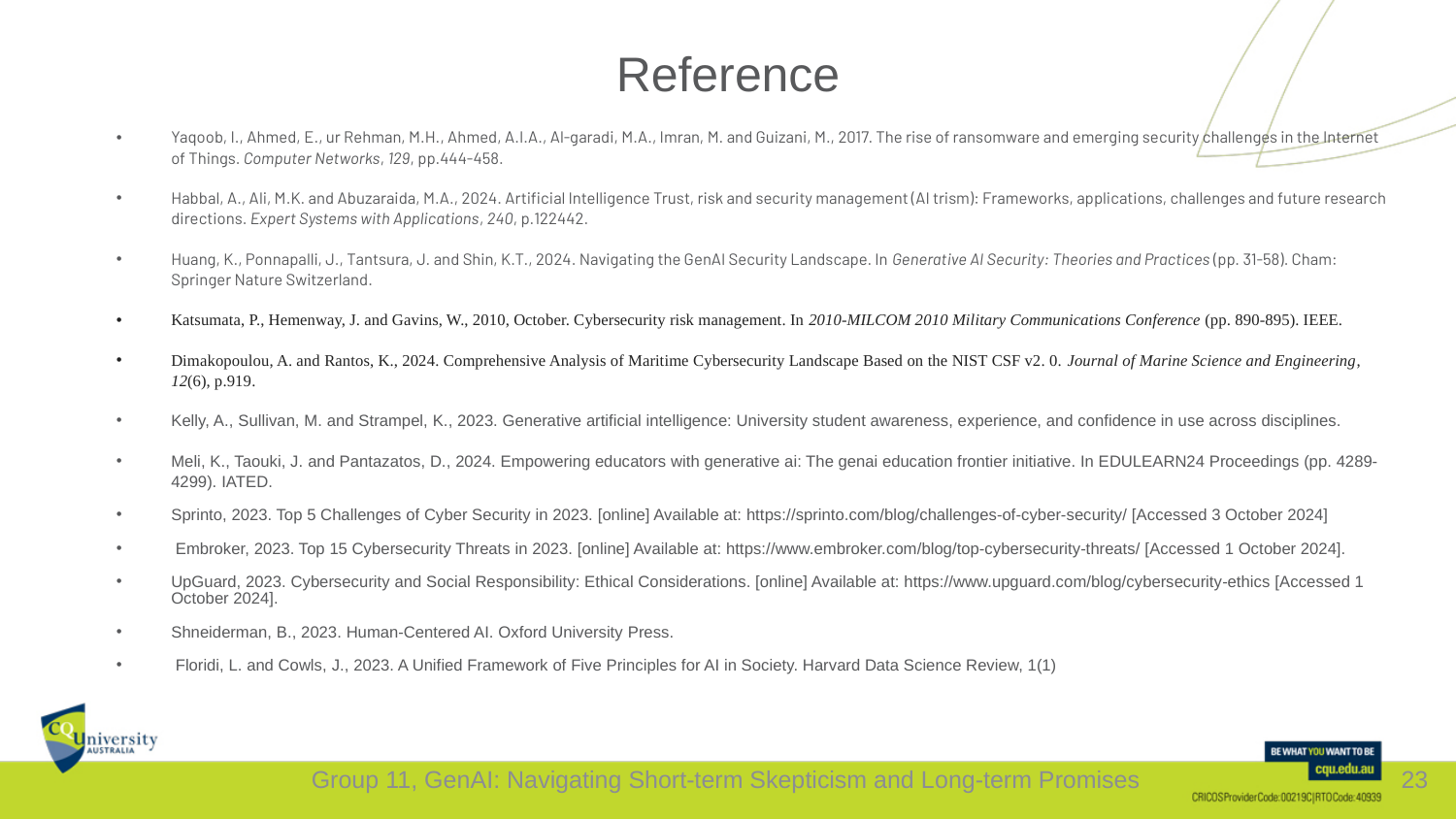

# Reference
Yaqoob, I., Ahmed, E., ur Rehman, M.H., Ahmed, A.I.A., Al-garadi, M.A., Imran, M. and Guizani, M., 2017. The rise of ransomware and emerging security challenges in the Internet of Things. Computer Networks, 129, pp.444-458.
Habbal, A., Ali, M.K. and Abuzaraida, M.A., 2024. Artificial Intelligence Trust, risk and security management (AI trism): Frameworks, applications, challenges and future research directions. Expert Systems with Applications, 240, p.122442.
Huang, K., Ponnapalli, J., Tantsura, J. and Shin, K.T., 2024. Navigating the GenAI Security Landscape. In Generative AI Security: Theories and Practices (pp. 31-58). Cham: Springer Nature Switzerland.
Katsumata, P., Hemenway, J. and Gavins, W., 2010, October. Cybersecurity risk management. In 2010-MILCOM 2010 Military Communications Conference (pp. 890-895). IEEE.
Dimakopoulou, A. and Rantos, K., 2024. Comprehensive Analysis of Maritime Cybersecurity Landscape Based on the NIST CSF v2. 0. Journal of Marine Science and Engineering, 12(6), p.919.
Kelly, A., Sullivan, M. and Strampel, K., 2023. Generative artificial intelligence: University student awareness, experience, and confidence in use across disciplines.
Meli, K., Taouki, J. and Pantazatos, D., 2024. Empowering educators with generative ai: The genai education frontier initiative. In EDULEARN24 Proceedings (pp. 4289-4299). IATED.
Sprinto, 2023. Top 5 Challenges of Cyber Security in 2023. [online] Available at: https://sprinto.com/blog/challenges-of-cyber-security/ [Accessed 3 October 2024]
 Embroker, 2023. Top 15 Cybersecurity Threats in 2023. [online] Available at: https://www.embroker.com/blog/top-cybersecurity-threats/ [Accessed 1 October 2024].
UpGuard, 2023. Cybersecurity and Social Responsibility: Ethical Considerations. [online] Available at: https://www.upguard.com/blog/cybersecurity-ethics [Accessed 1 October 2024].
Shneiderman, B., 2023. Human-Centered AI. Oxford University Press.
 Floridi, L. and Cowls, J., 2023. A Unified Framework of Five Principles for AI in Society. Harvard Data Science Review, 1(1)

Group 11, GenAI: Navigating Short-term Skepticism and Long-term Promises
23